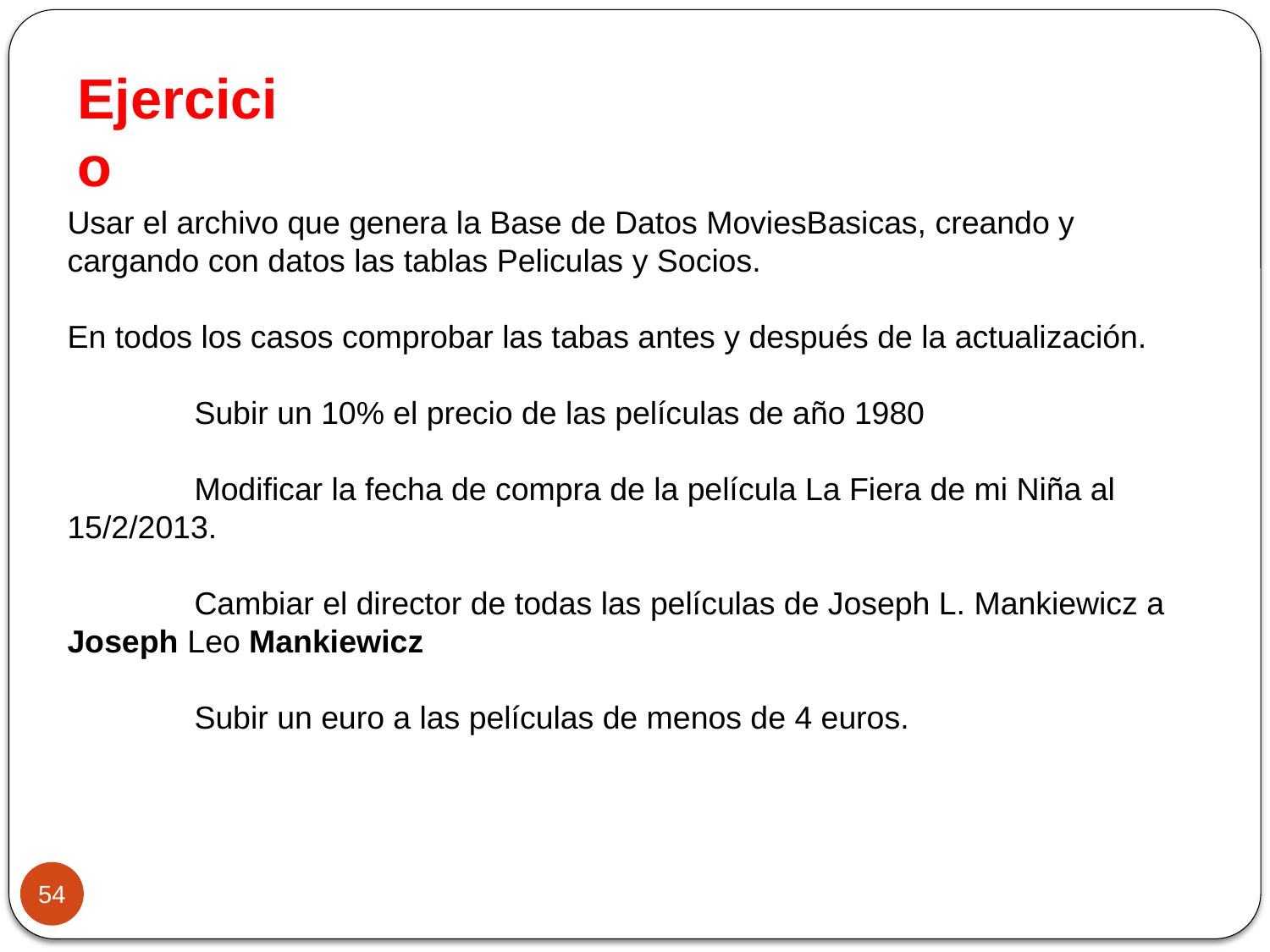

Ejercicio
Usar el archivo que genera la Base de Datos MoviesBasicas, creando y cargando con datos las tablas Peliculas y Socios.

En todos los casos comprobar las tabas antes y después de la actualización.

	Subir un 10% el precio de las películas de año 1980

	Modificar la fecha de compra de la película La Fiera de mi Niña al 15/2/2013.

	Cambiar el director de todas las películas de Joseph L. Mankiewicz a Joseph Leo Mankiewicz

	Subir un euro a las películas de menos de 4 euros.

54